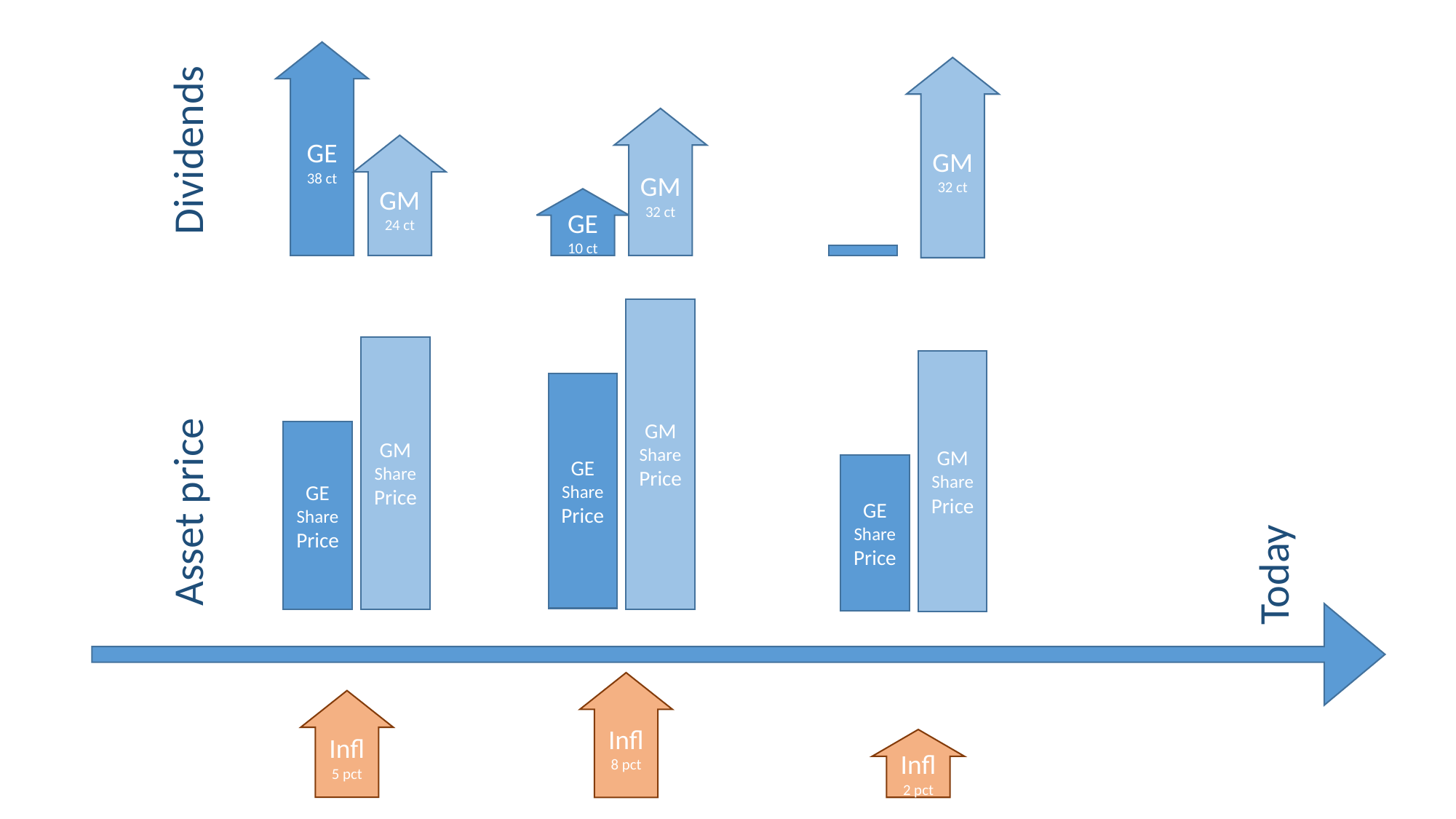

GE
38 ct
GM
32 ct
Dividends
GM
32 ct
GM
24 ct
GE
10 ct

GM
Share
Price
GM
Share
Price
GM
Share
Price
GE
Share
Price
Asset price
GE
Share
Price
GE
Share
Price
Today

Infl8 pct
Infl5 pct
Infl2 pct